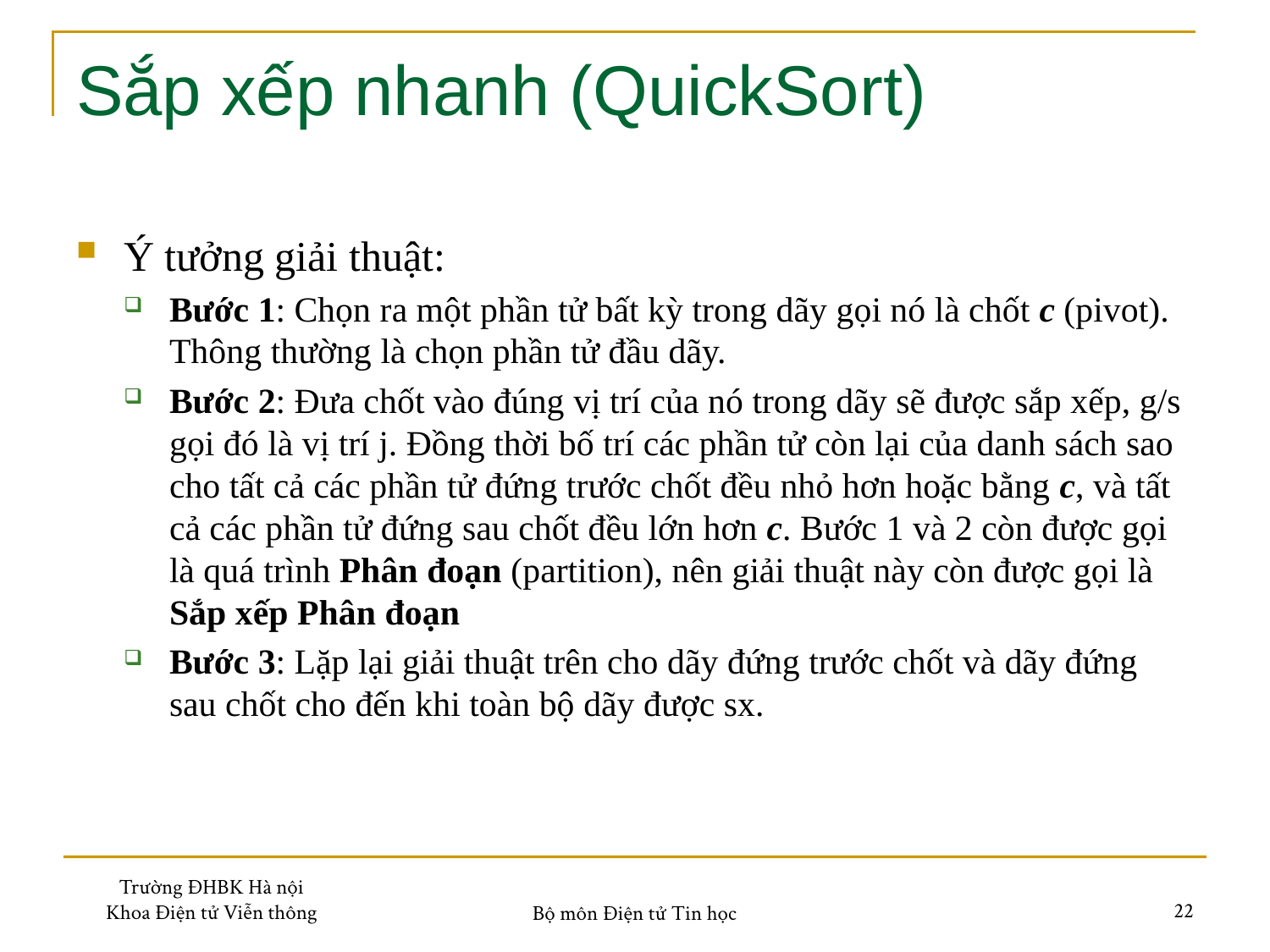

# Sắp xếp nhanh (QuickSort)
Ý tưởng giải thuật:
Bước 1: Chọn ra một phần tử bất kỳ trong dãy gọi nó là chốt c (pivot). Thông thường là chọn phần tử đầu dãy.
Bước 2: Đưa chốt vào đúng vị trí của nó trong dãy sẽ được sắp xếp, g/s gọi đó là vị trí j. Đồng thời bố trí các phần tử còn lại của danh sách sao cho tất cả các phần tử đứng trước chốt đều nhỏ hơn hoặc bằng c, và tất cả các phần tử đứng sau chốt đều lớn hơn c. Bước 1 và 2 còn được gọi là quá trình Phân đoạn (partition), nên giải thuật này còn được gọi là Sắp xếp Phân đoạn
Bước 3: Lặp lại giải thuật trên cho dãy đứng trước chốt và dãy đứng sau chốt cho đến khi toàn bộ dãy được sx.
Trường ĐHBK Hà nội
Khoa Điện tử Viễn thông
22
Bộ môn Điện tử Tin học